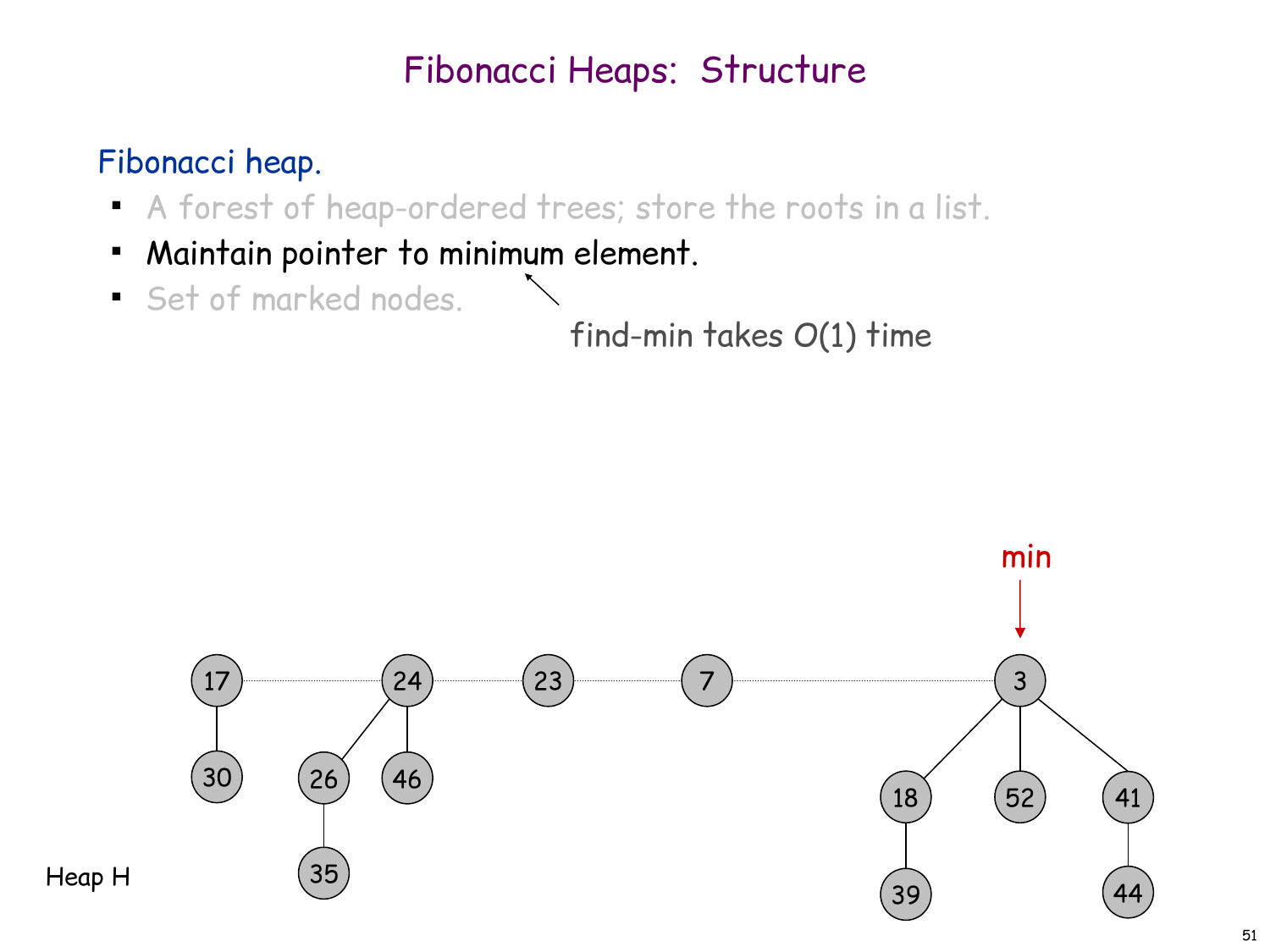

# Fibonacci Heaps:  Structure
Fibonacci heap.
A forest of heap-ordered trees; store the roots in a list.
Maintain pointer to minimum element.
Set of marked nodes.

find-min takes O(1) time
min

17
24
23
7
3
30
26
46
18
52
41
35
Heap H
44
39
51